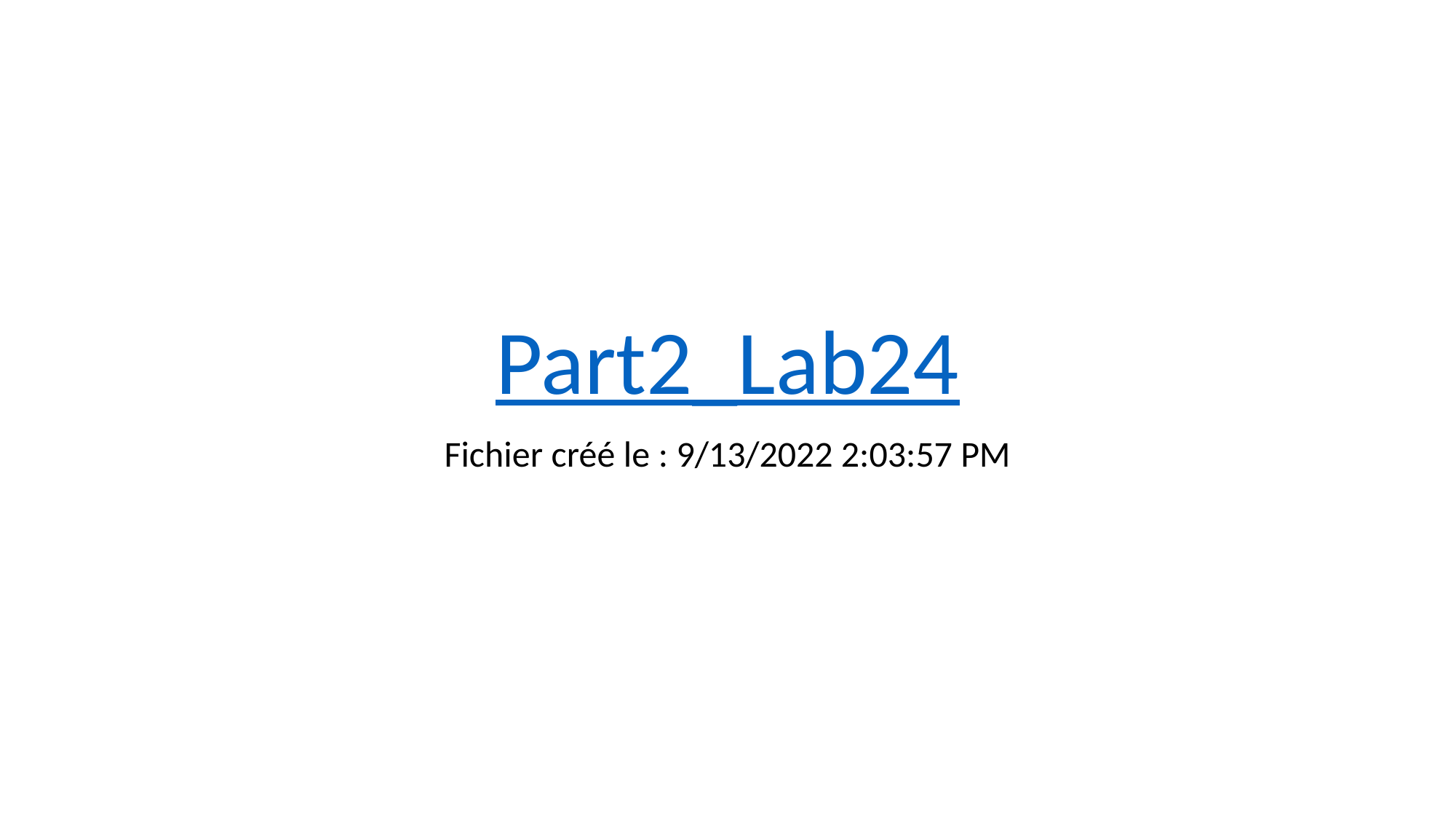

# Part2_Lab24
Fichier créé le : 9/13/2022 2:03:57 PM